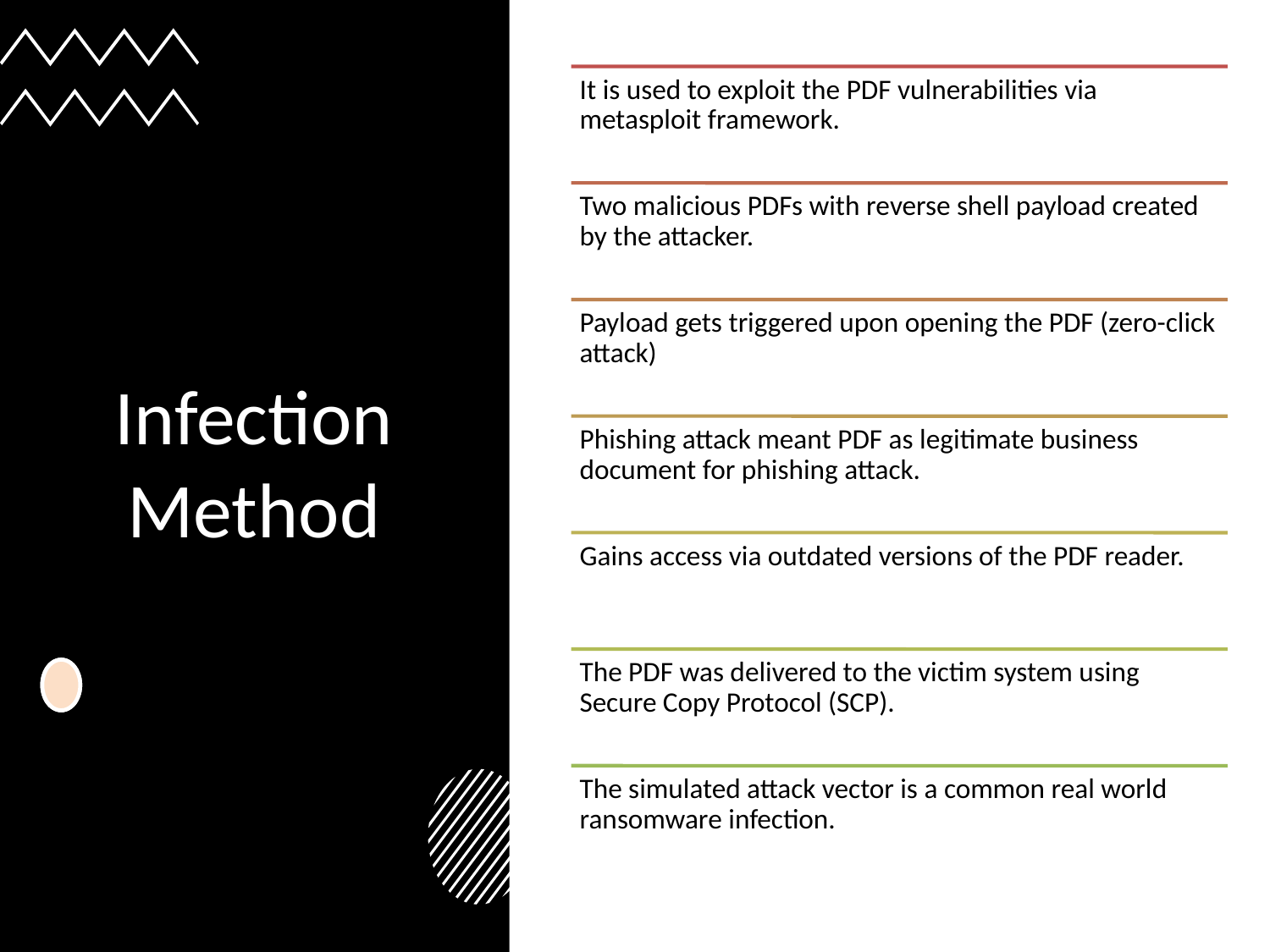

It is used to exploit the PDF vulnerabilities via metasploit framework.
Two malicious PDFs with reverse shell payload created by the attacker.
Payload gets triggered upon opening the PDF (zero-click attack)
Phishing attack meant PDF as legitimate business document for phishing attack.
Gains access via outdated versions of the PDF reader.
The PDF was delivered to the victim system using Secure Copy Protocol (SCP).
The simulated attack vector is a common real world ransomware infection.
# Infection Method